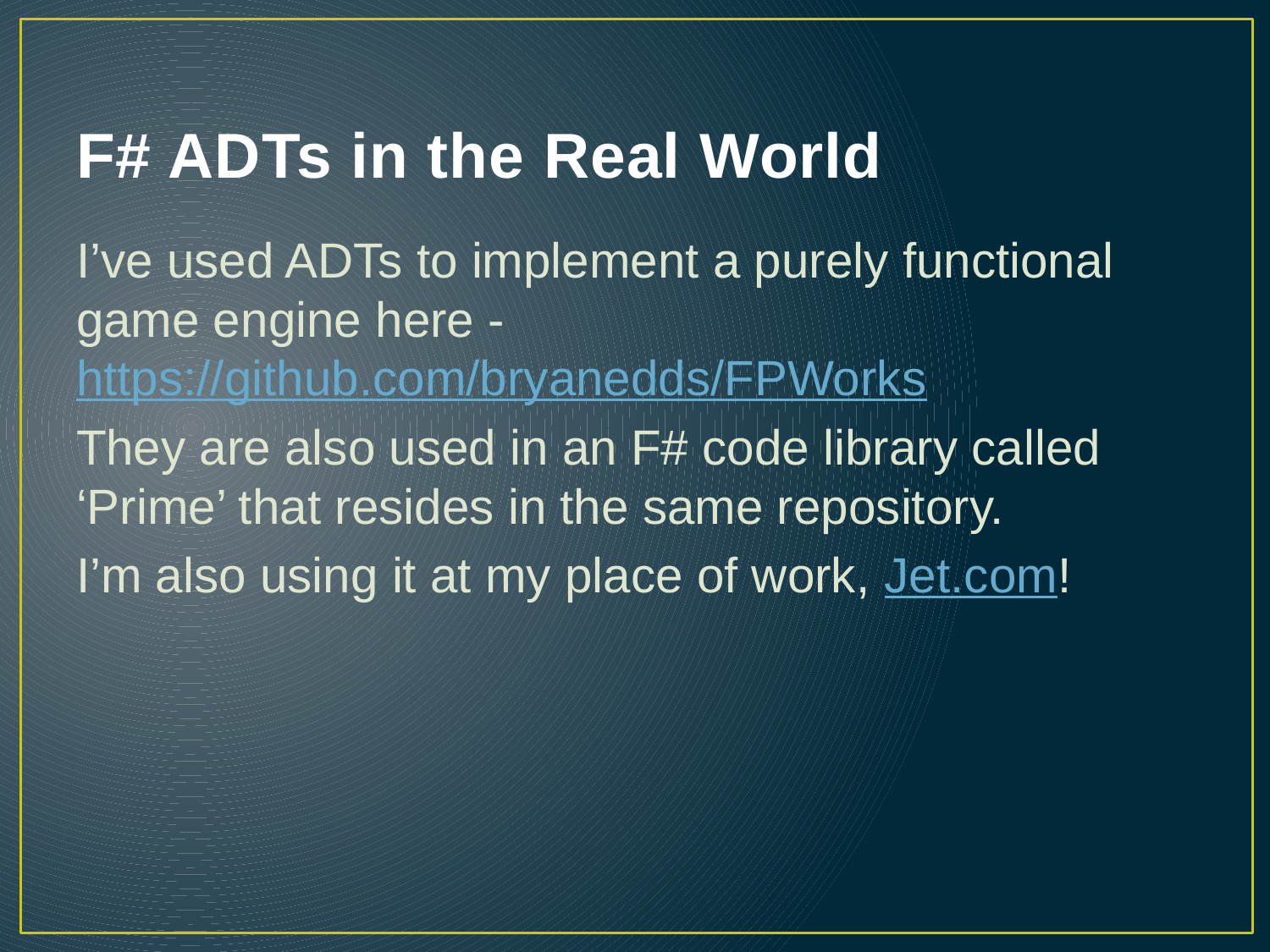

# F# ADTs in the Real World
I’ve used ADTs to implement a purely functional game engine here - https://github.com/bryanedds/FPWorks
They are also used in an F# code library called ‘Prime’ that resides in the same repository.
I’m also using it at my place of work, Jet.com!